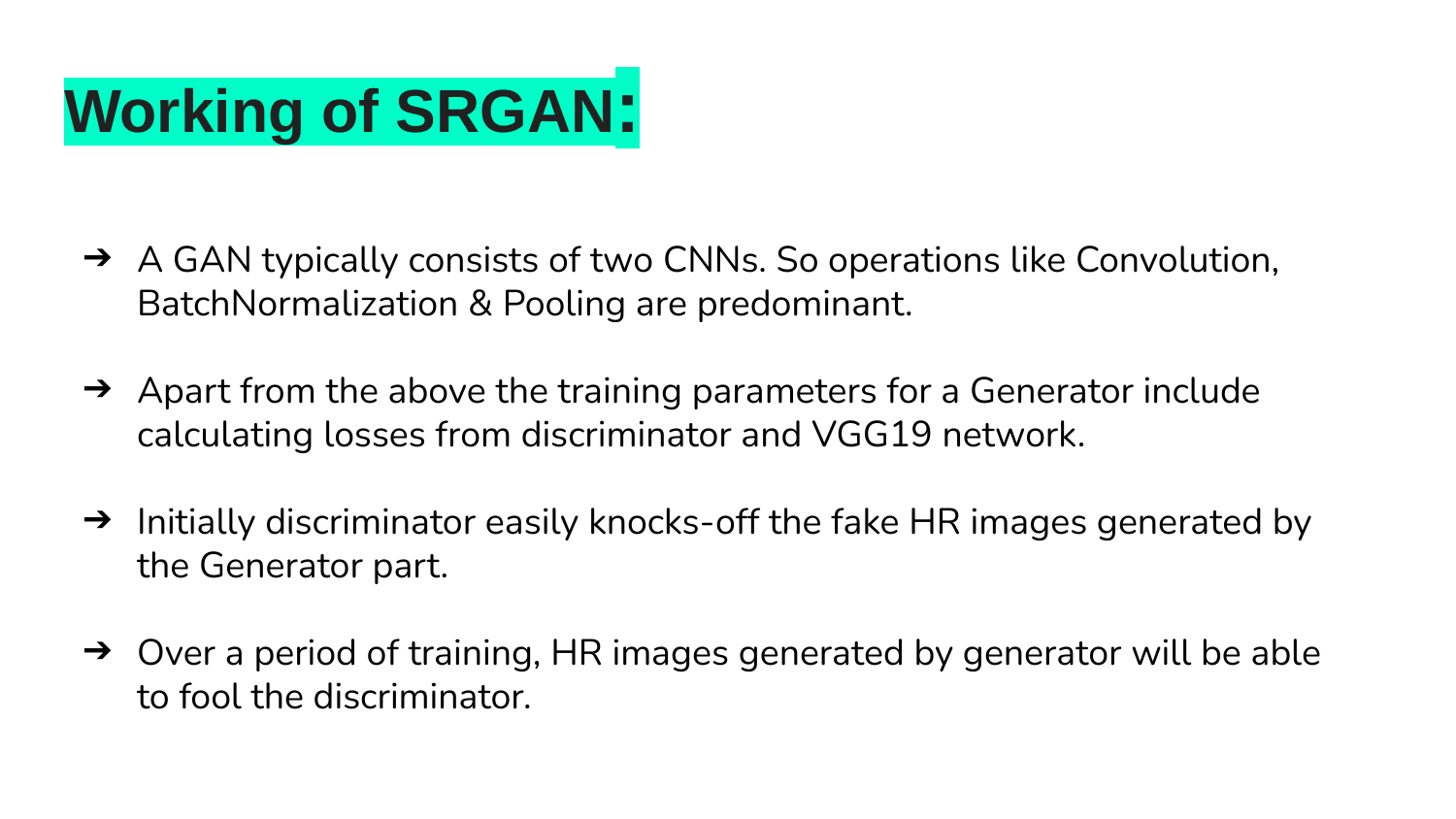

# Working of SRGAN:
A GAN typically consists of two CNNs. So operations like Convolution, BatchNormalization & Pooling are predominant.

Apart from the above the training parameters for a Generator include calculating losses from discriminator and VGG19 network.

Initially discriminator easily knocks-off the fake HR images generated by the Generator part.

Over a period of training, HR images generated by generator will be able to fool the discriminator.